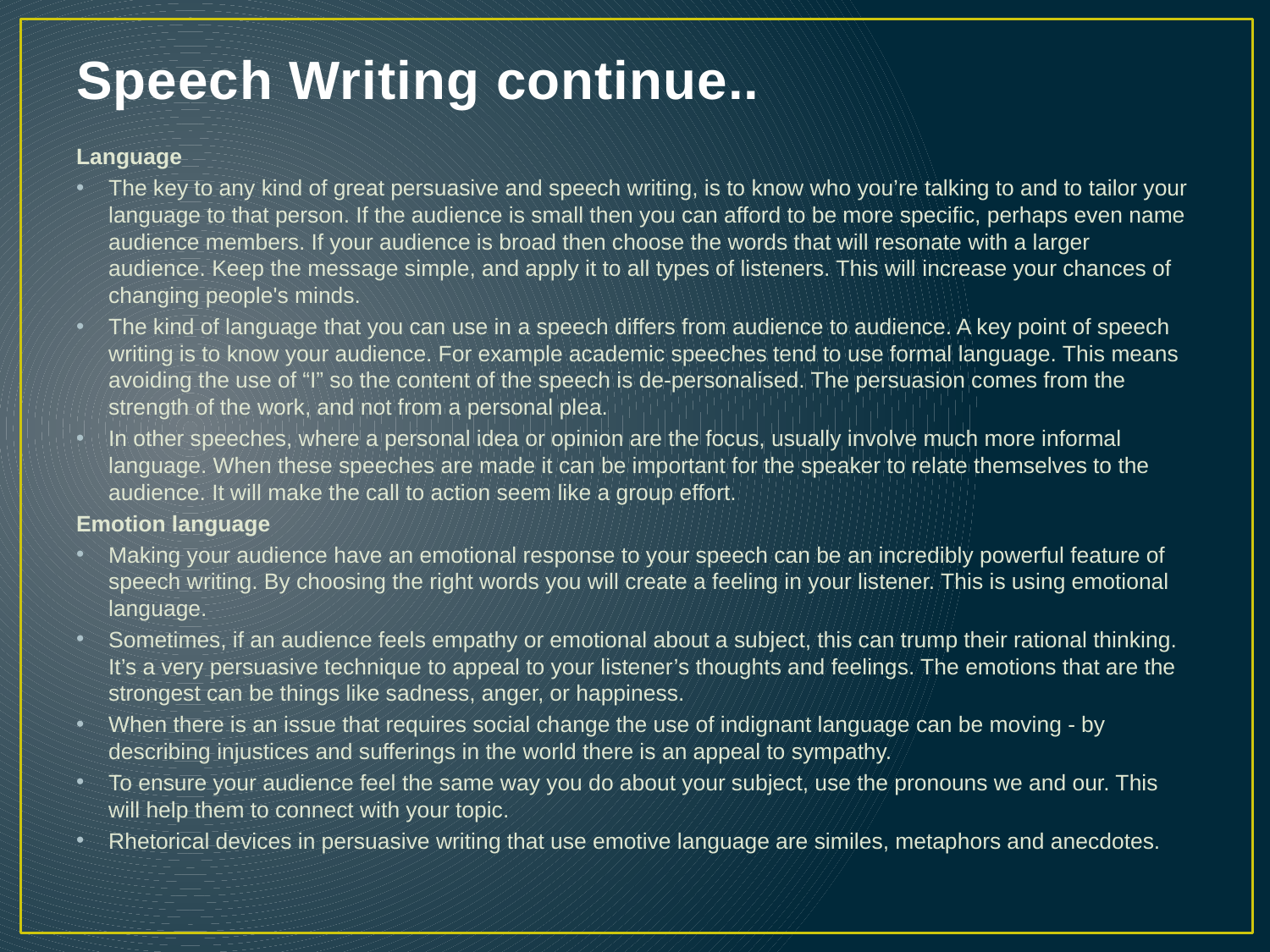

# Speech Writing continue..
Language
The key to any kind of great persuasive and speech writing, is to know who you’re talking to and to tailor your language to that person. If the audience is small then you can afford to be more specific, perhaps even name audience members. If your audience is broad then choose the words that will resonate with a larger audience. Keep the message simple, and apply it to all types of listeners. This will increase your chances of changing people's minds.
The kind of language that you can use in a speech differs from audience to audience. A key point of speech writing is to know your audience. For example academic speeches tend to use formal language. This means avoiding the use of “I” so the content of the speech is de-personalised. The persuasion comes from the strength of the work, and not from a personal plea.
In other speeches, where a personal idea or opinion are the focus, usually involve much more informal language. When these speeches are made it can be important for the speaker to relate themselves to the audience. It will make the call to action seem like a group effort.
Emotion language
Making your audience have an emotional response to your speech can be an incredibly powerful feature of speech writing. By choosing the right words you will create a feeling in your listener. This is using emotional language.
Sometimes, if an audience feels empathy or emotional about a subject, this can trump their rational thinking. It’s a very persuasive technique to appeal to your listener’s thoughts and feelings. The emotions that are the strongest can be things like sadness, anger, or happiness.
When there is an issue that requires social change the use of indignant language can be moving - by describing injustices and sufferings in the world there is an appeal to sympathy.
To ensure your audience feel the same way you do about your subject, use the pronouns we and our. This will help them to connect with your topic.
Rhetorical devices in persuasive writing that use emotive language are similes, metaphors and anecdotes.